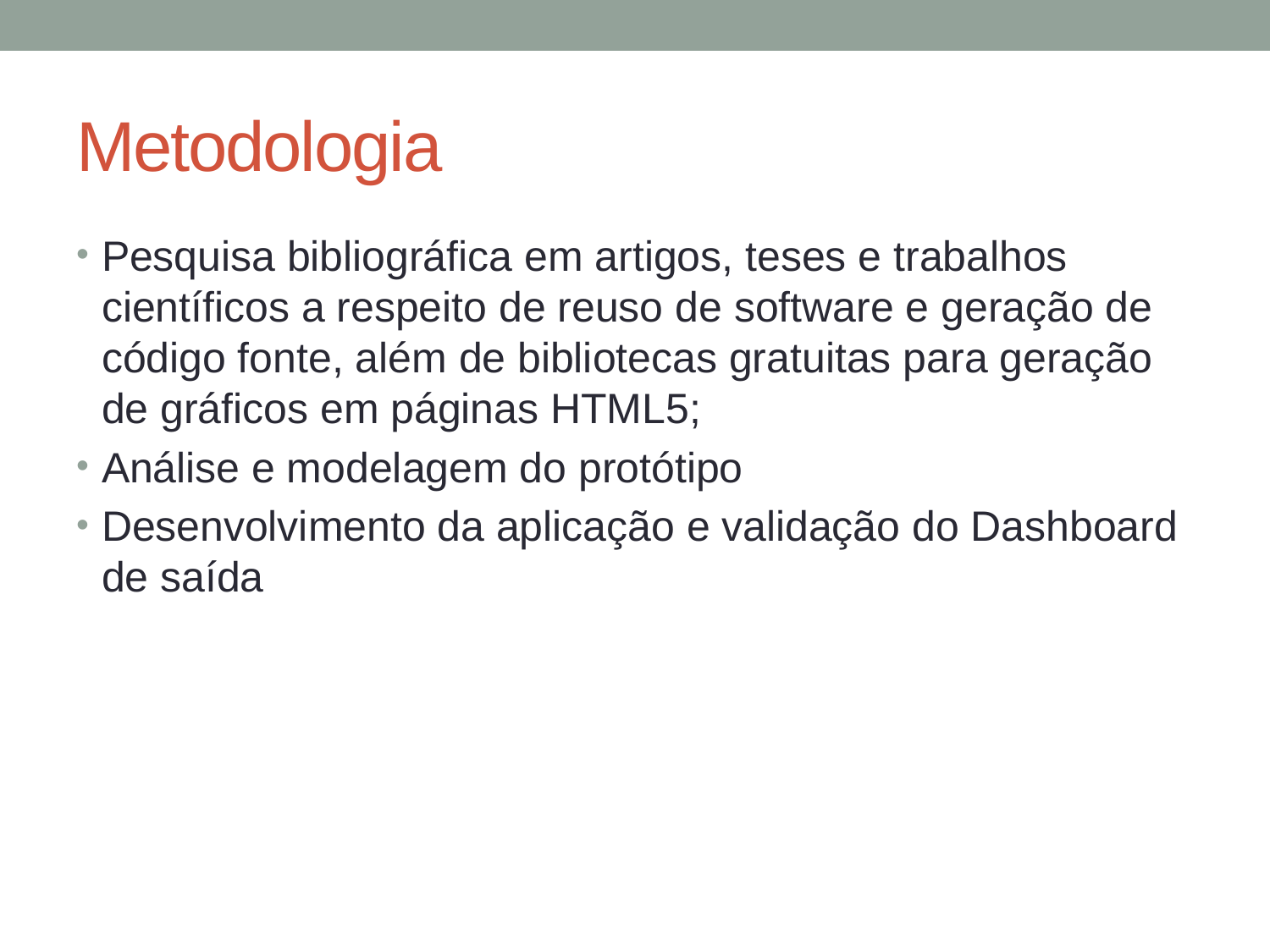

# Metodologia
Pesquisa bibliográfica em artigos, teses e trabalhos científicos a respeito de reuso de software e geração de código fonte, além de bibliotecas gratuitas para geração de gráficos em páginas HTML5;
Análise e modelagem do protótipo
Desenvolvimento da aplicação e validação do Dashboard de saída